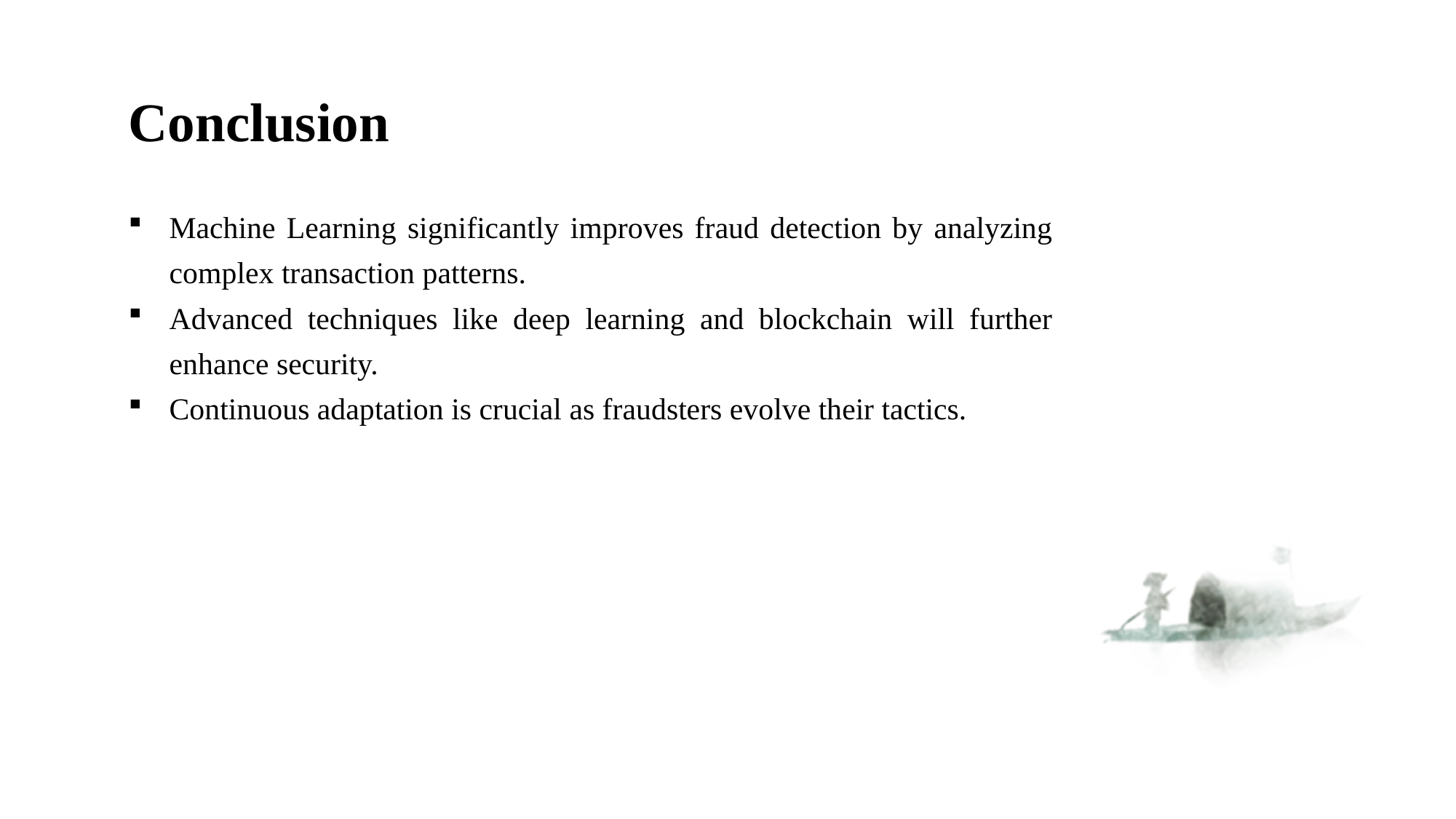

Conclusion
Machine Learning significantly improves fraud detection by analyzing complex transaction patterns.
Advanced techniques like deep learning and blockchain will further enhance security.
Continuous adaptation is crucial as fraudsters evolve their tactics.